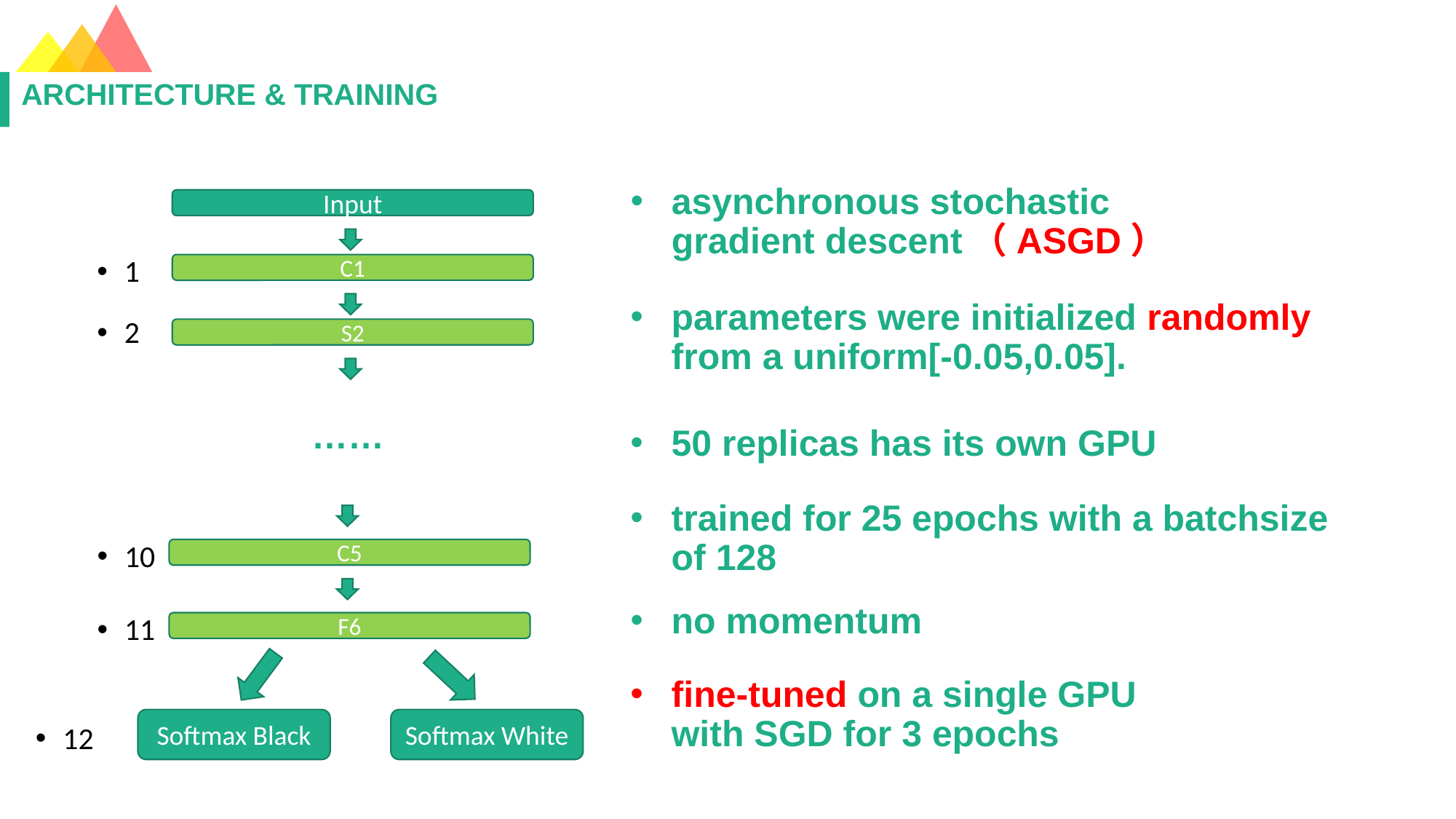

# ARCHITECTURE & TRAINING
asynchronous stochastic gradient descent（ASGD）
Input

1
C1
parameters were initialized randomly from a uniform[-0.05,0.05].

2
S2

……
50 replicas has its own GPU
trained for 25 epochs with a batchsize of 128

10
C5

no momentum
11
F6

fine-tuned on a single GPU
    with SGD for 3 epochs
Softmax Black
Softmax White
12